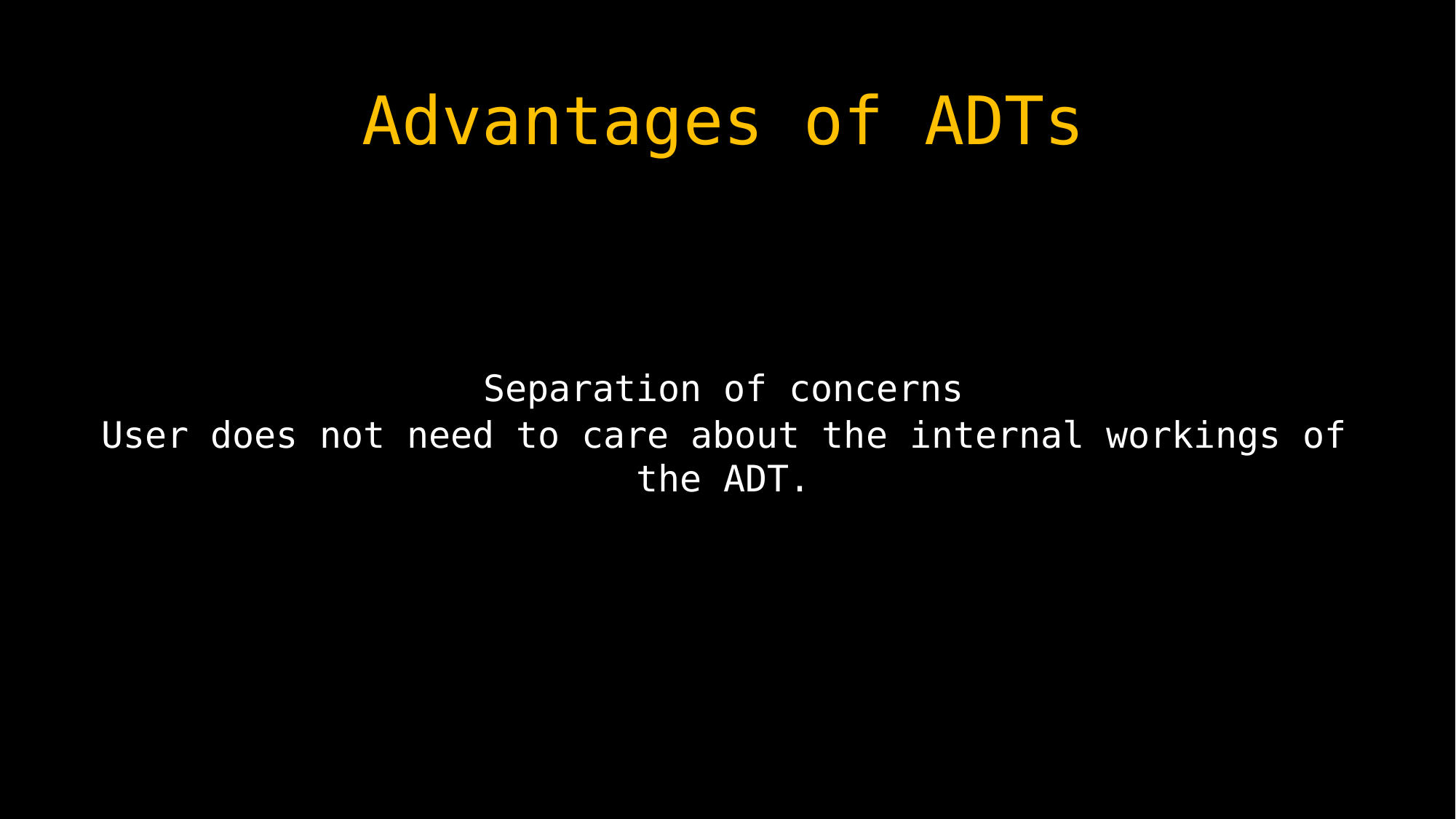

# Advantages of ADTs
Separation of concerns
User does not need to care about the internal workings of the ADT.